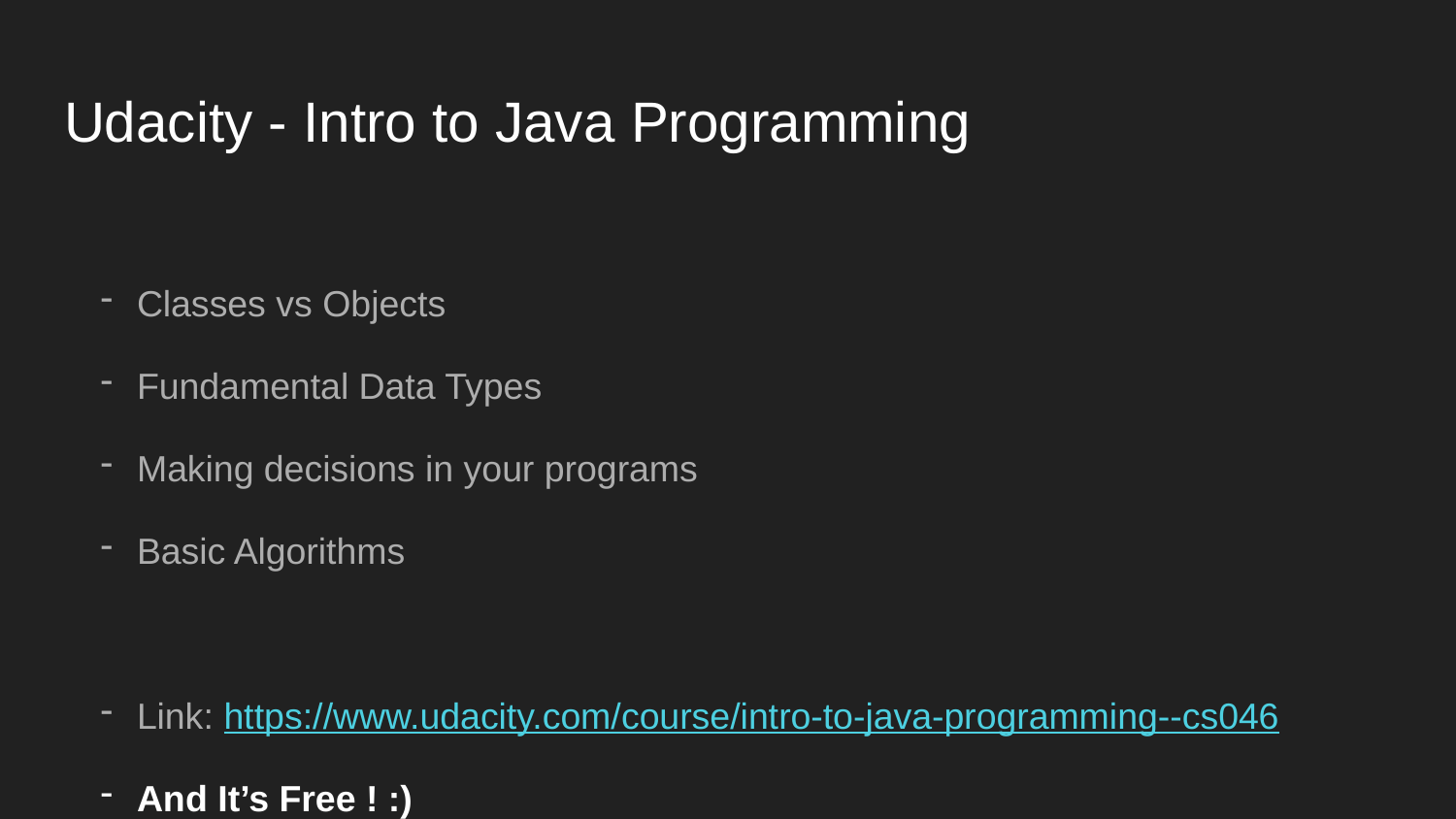

# Udacity - Intro to Java Programming

Classes vs Objects
Fundamental Data Types
Making decisions in your programs
Basic Algorithms

Link: https://www.udacity.com/course/intro-to-java-programming--cs046
And It’s Free ! :)